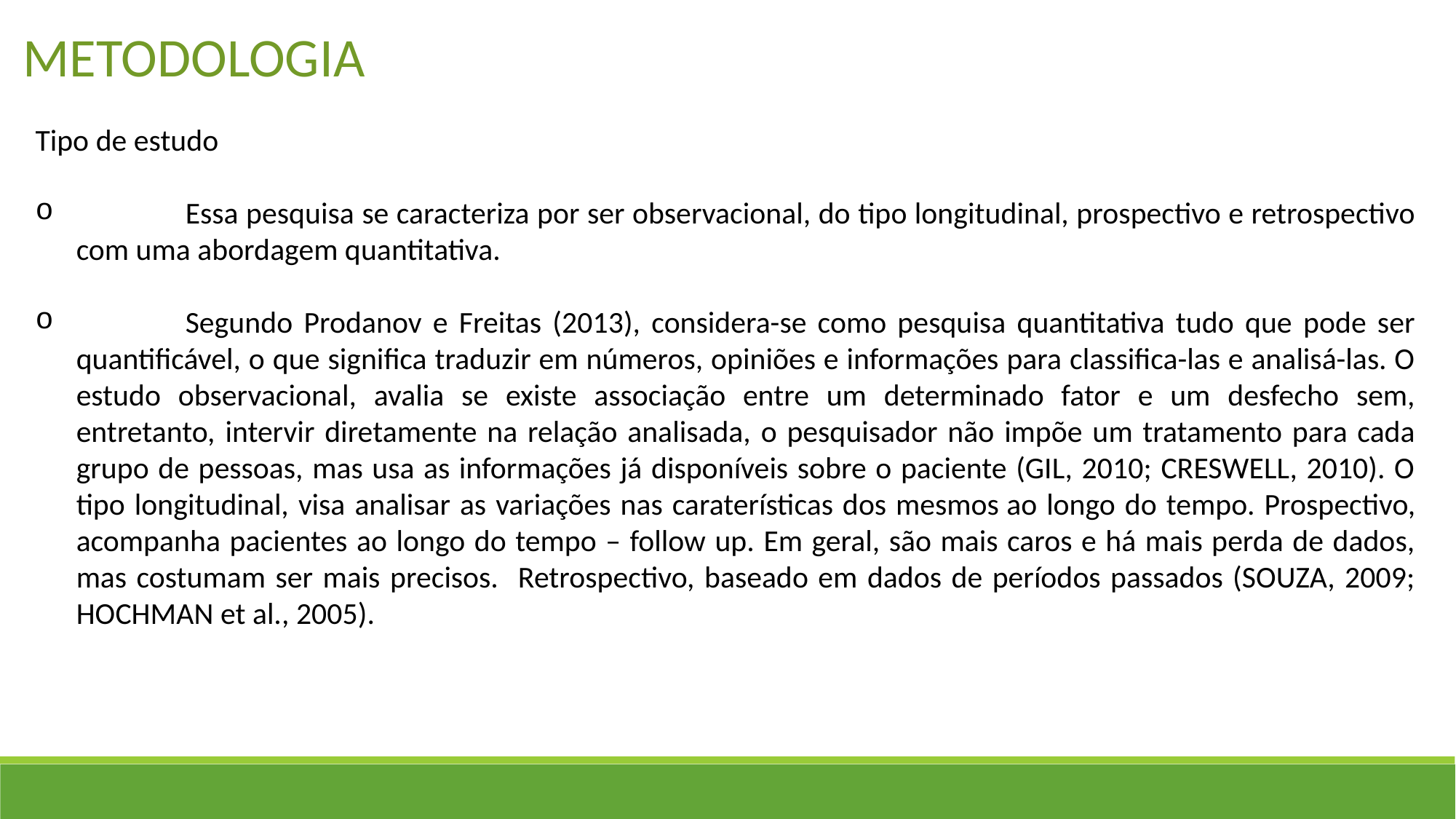

METODOLOGIA
Tipo de estudo

	Essa pesquisa se caracteriza por ser observacional, do tipo longitudinal, prospectivo e retrospectivo com uma abordagem quantitativa.

	Segundo Prodanov e Freitas (2013), considera-se como pesquisa quantitativa tudo que pode ser quantificável, o que significa traduzir em números, opiniões e informações para classifica-las e analisá-las. O estudo observacional, avalia se existe associação entre um determinado fator e um desfecho sem, entretanto, intervir diretamente na relação analisada, o pesquisador não impõe um tratamento para cada grupo de pessoas, mas usa as informações já disponíveis sobre o paciente (GIL, 2010; CRESWELL, 2010). O tipo longitudinal, visa analisar as variações nas caraterísticas dos mesmos ao longo do tempo. Prospectivo, acompanha pacientes ao longo do tempo – follow up. Em geral, são mais caros e há mais perda de dados, mas costumam ser mais precisos.  Retrospectivo, baseado em dados de períodos passados (SOUZA, 2009; HOCHMAN et al., 2005).